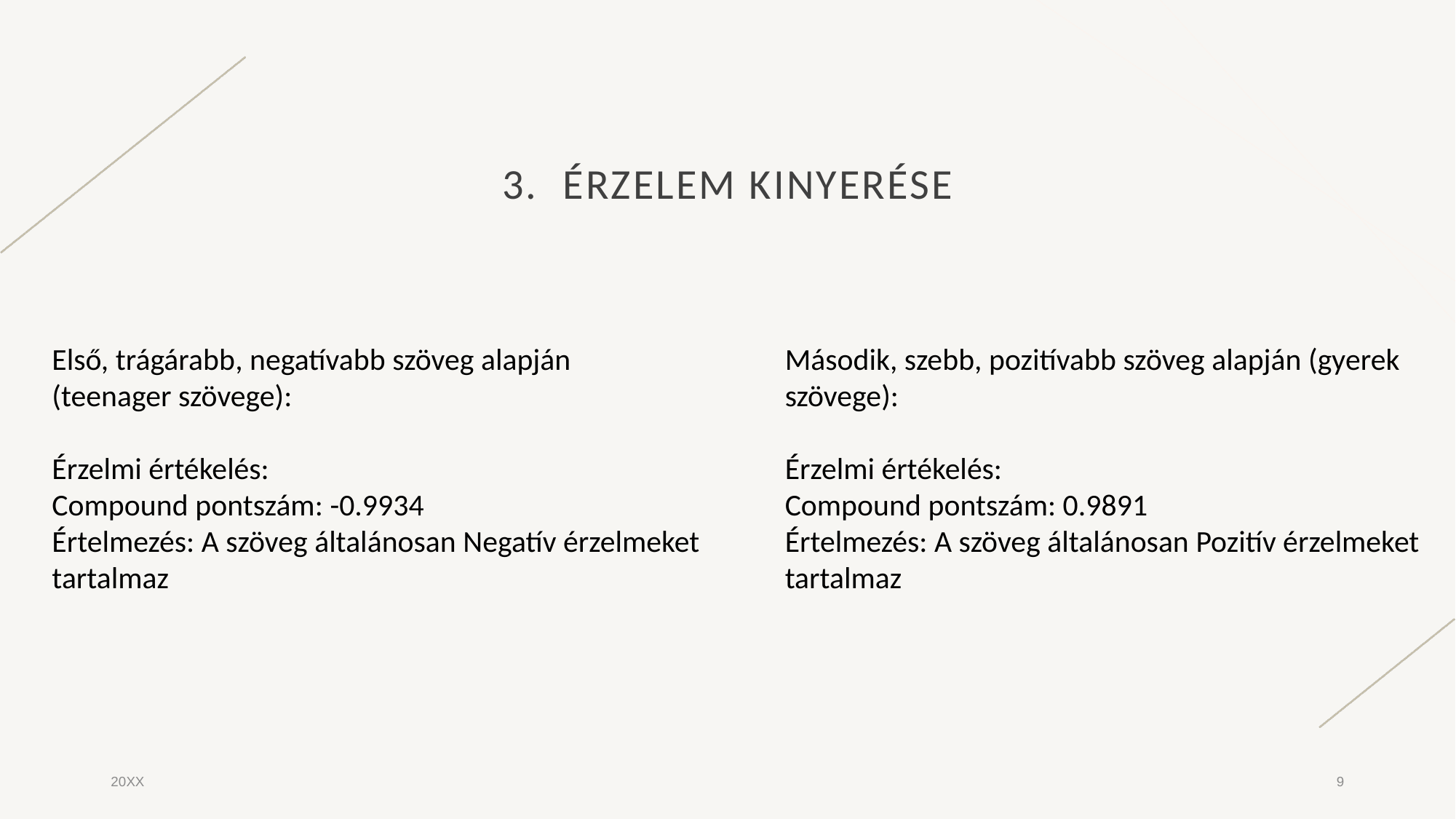

# 3.  Érzelem kinyerése
Első, trágárabb, negatívabb szöveg alapján (teenager szövege):

Érzelmi értékelés:
Compound pontszám: -0.9934
Értelmezés: A szöveg általánosan Negatív érzelmeket tartalmaz
Második, szebb, pozitívabb szöveg alapján (gyerek szövege):

Érzelmi értékelés:
Compound pontszám: 0.9891
Értelmezés: A szöveg általánosan Pozitív érzelmeket tartalmaz
20XX
9